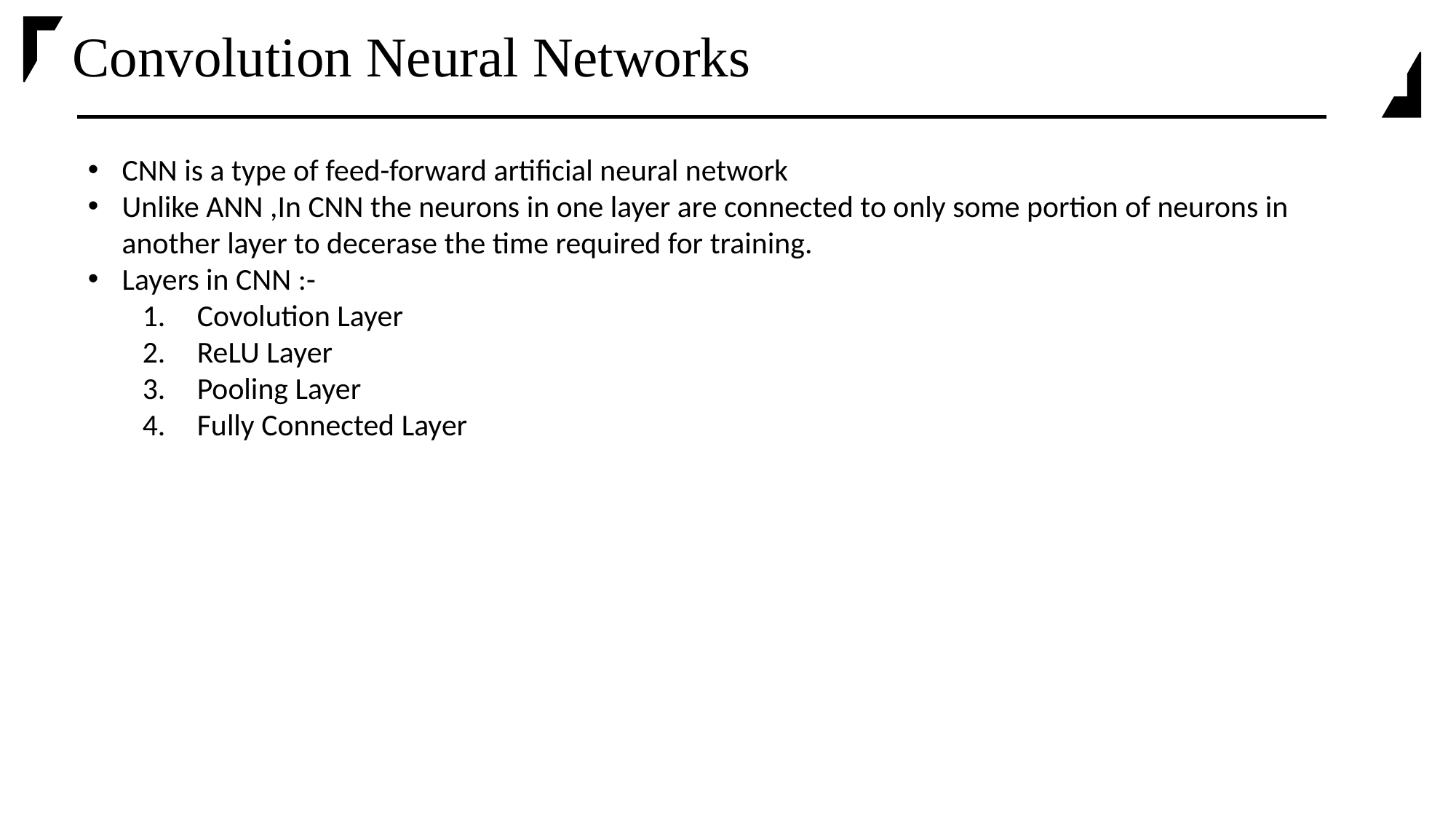

# Convolution Neural Networks

CNN is a type of feed-forward artificial neural network
Unlike ANN ,In CNN the neurons in one layer are connected to only some portion of neurons in another layer to decerase the time required for training.
Layers in CNN :-
Covolution Layer
ReLU Layer
Pooling Layer
Fully Connected Layer